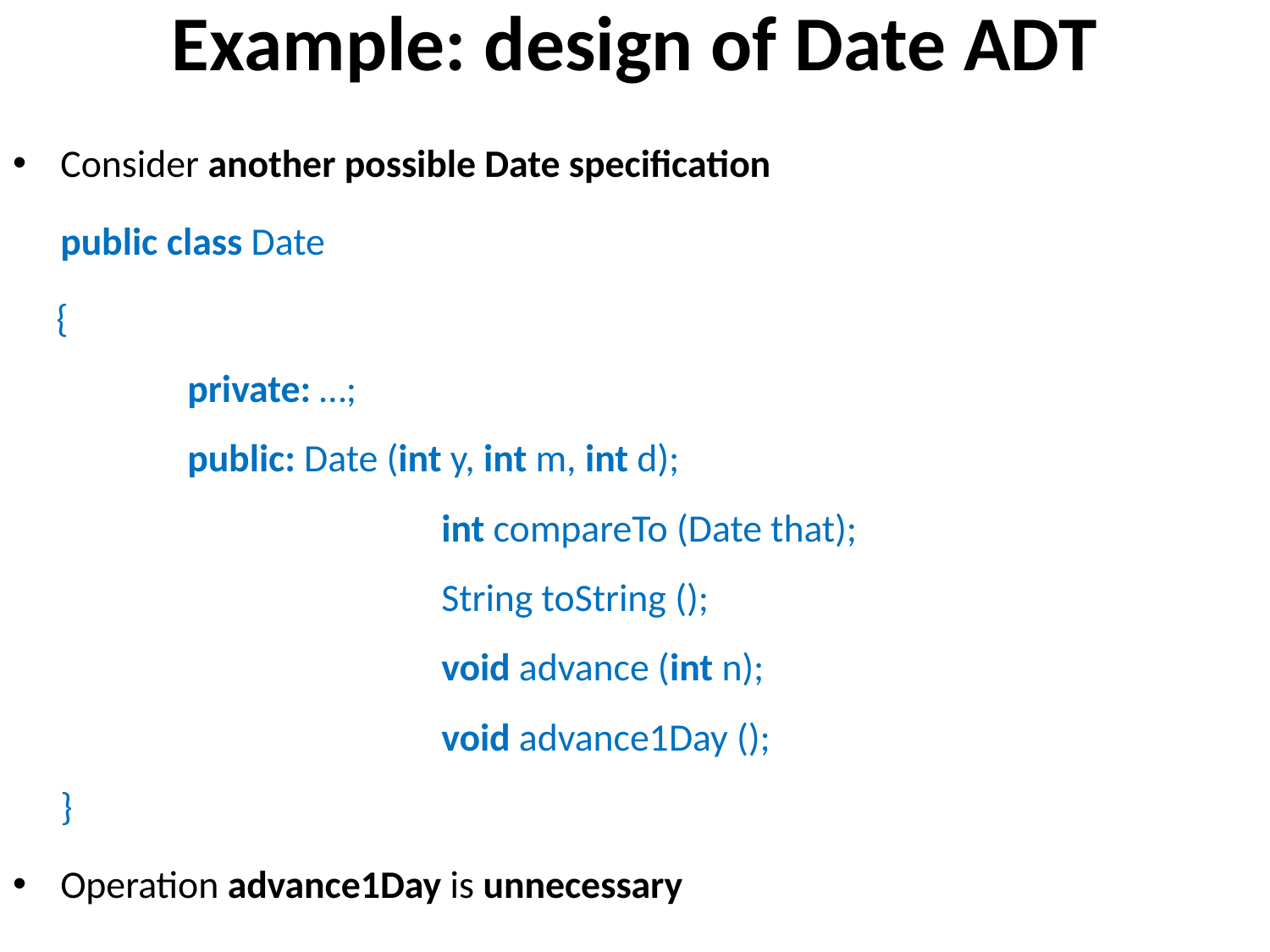

# Example: design of Date ADT
Consider another possible Date specification
	public class Date
     {
	private: …;
	public: Date (int y, int m, int d);
			int compareTo (Date that);
			String toString ();
			void advance (int n);
			void advance1Day ();
}
Operation advance1Day is unnecessary